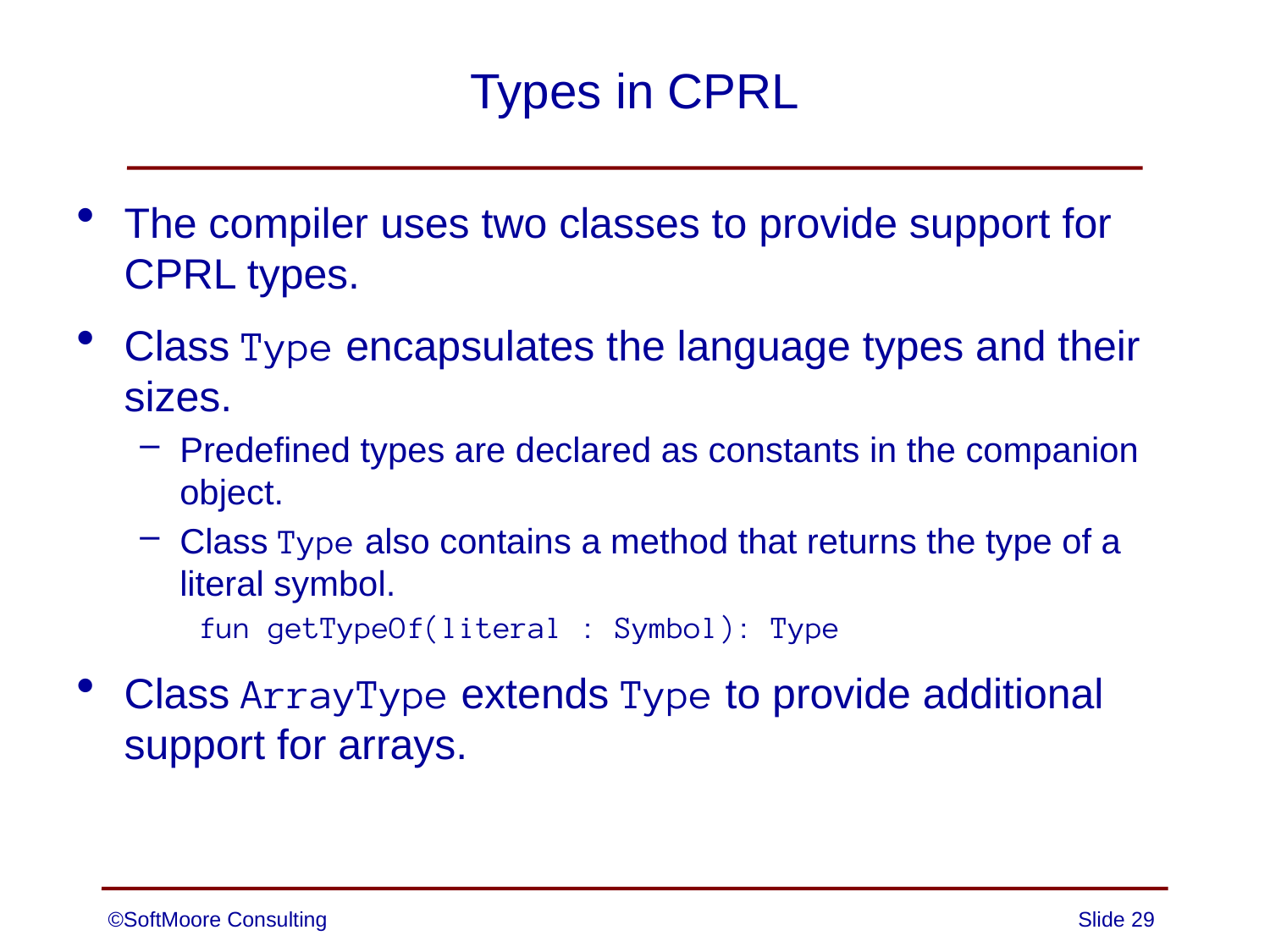

# Types in CPRL
The compiler uses two classes to provide support for CPRL types.
Class Type encapsulates the language types and their sizes.
Predefined types are declared as constants in the companion object.
Class Type also contains a method that returns the type of a literal symbol.
  fun getTypeOf(literal : Symbol): Type
Class ArrayType extends Type to provide additional support for arrays.

©SoftMoore Consulting
Slide 29